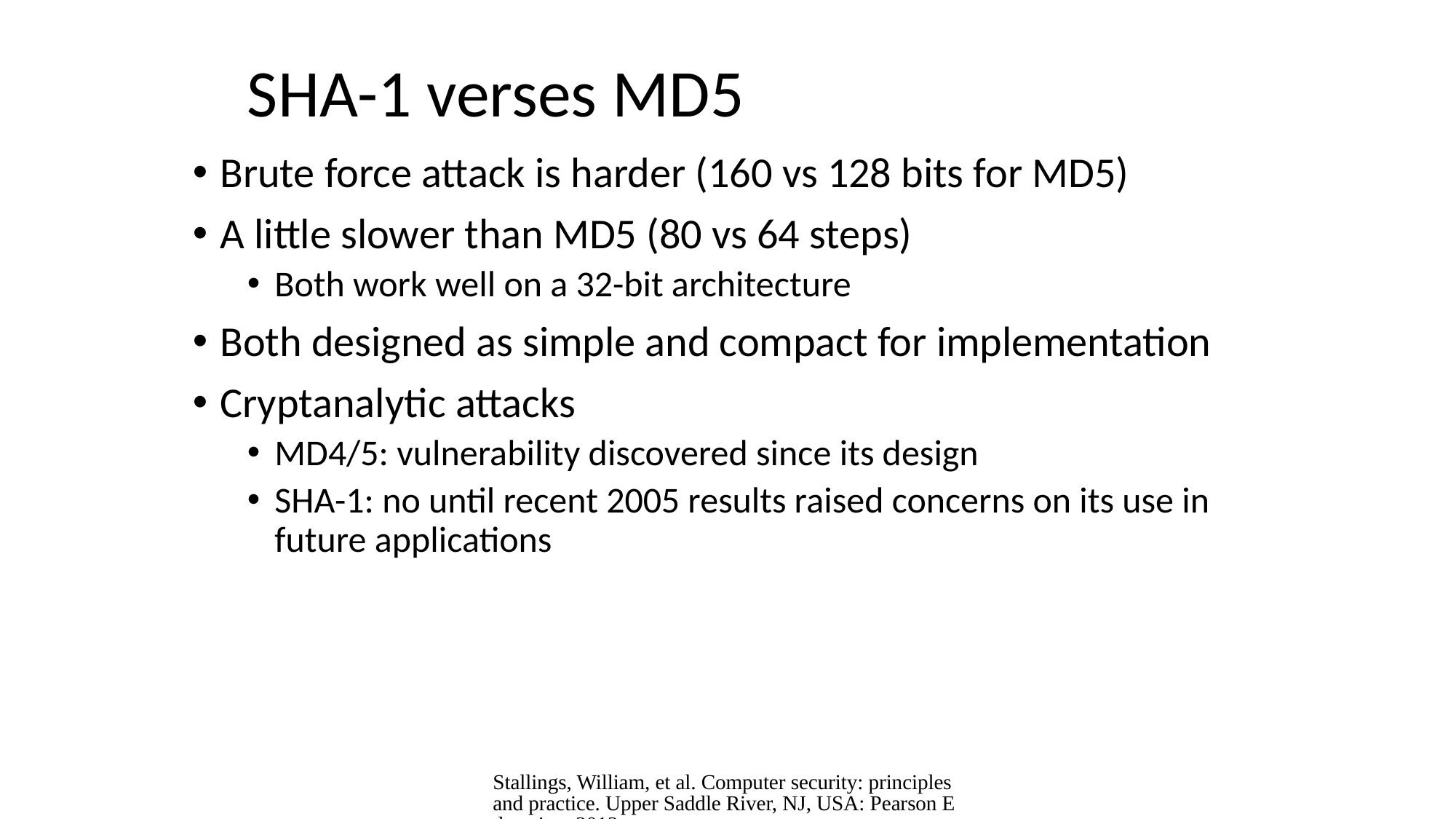

# SHA-1 verses MD5
Brute force attack is harder (160 vs 128 bits for MD5)
A little slower than MD5 (80 vs 64 steps)
Both work well on a 32-bit architecture
Both designed as simple and compact for implementation
Cryptanalytic attacks
MD4/5: vulnerability discovered since its design
SHA-1: no until recent 2005 results raised concerns on its use in future applications
Stallings, William, et al. Computer security: principles and practice. Upper Saddle River, NJ, USA: Pearson Education, 2012.